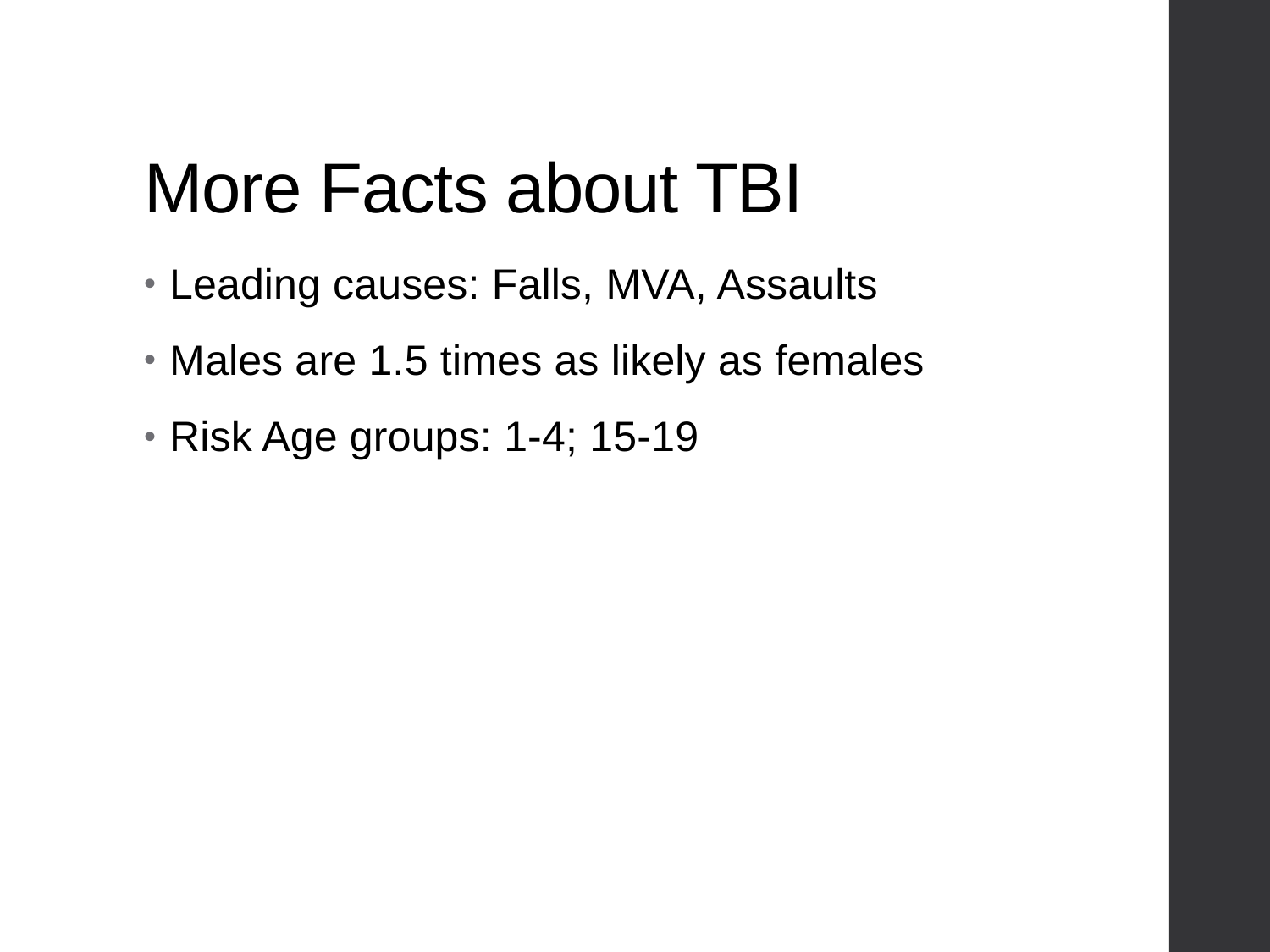

# More Facts about TBI
Leading causes: Falls, MVA, Assaults
Males are 1.5 times as likely as females
Risk Age groups: 1-4; 15-19